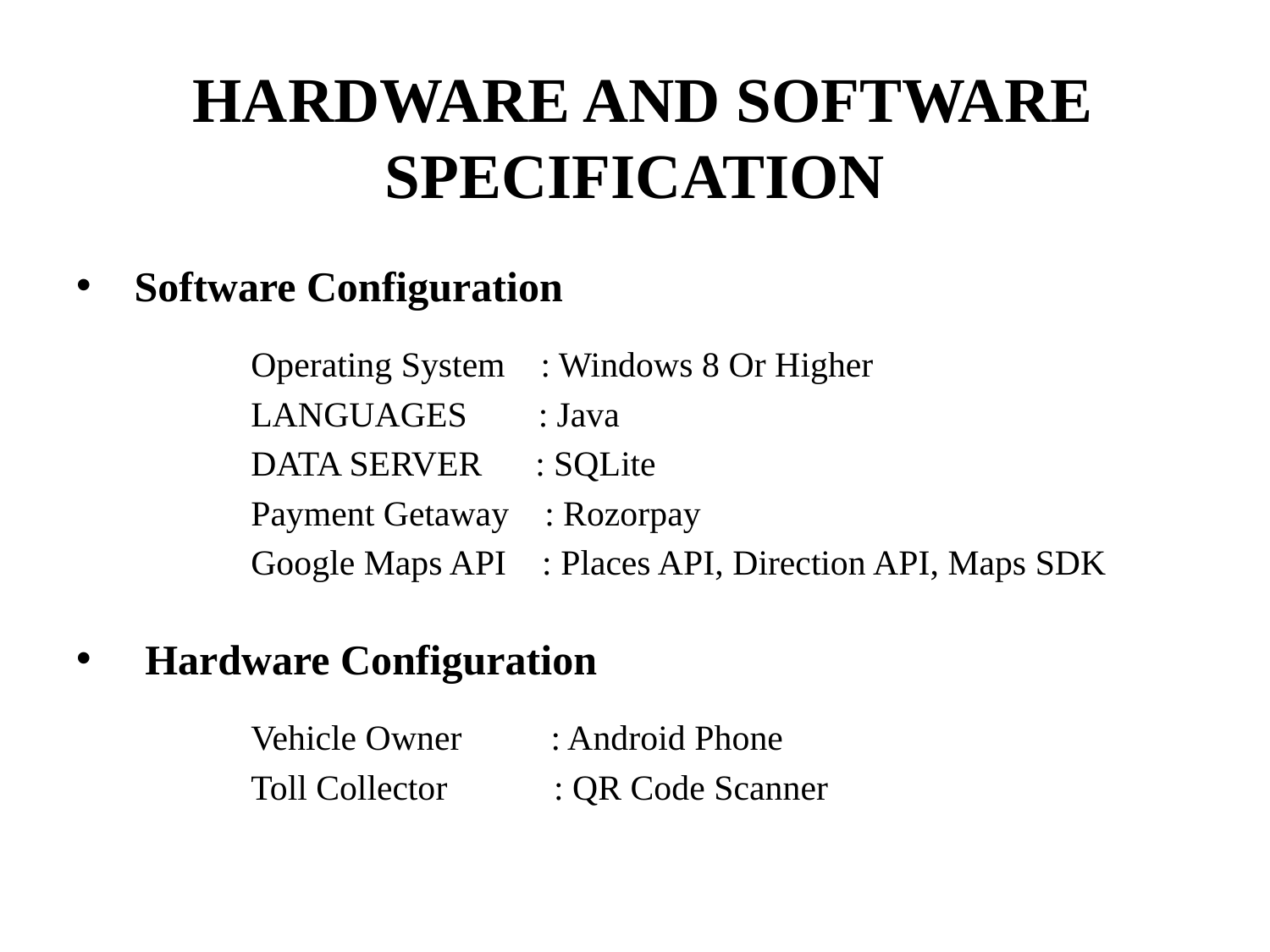

HARDWARE AND SOFTWARE SPECIFICATION

 Software Configuration

Operating System    : Windows 8 Or Higher
LANGUAGES        : Java
DATA SERVER      : SQLite
Payment Getaway    : Rozorpay
Google Maps API    : Places API, Direction API, Maps SDK

  Hardware Configuration

Vehicle Owner          : Android Phone
Toll Collector            : QR Code Scanner